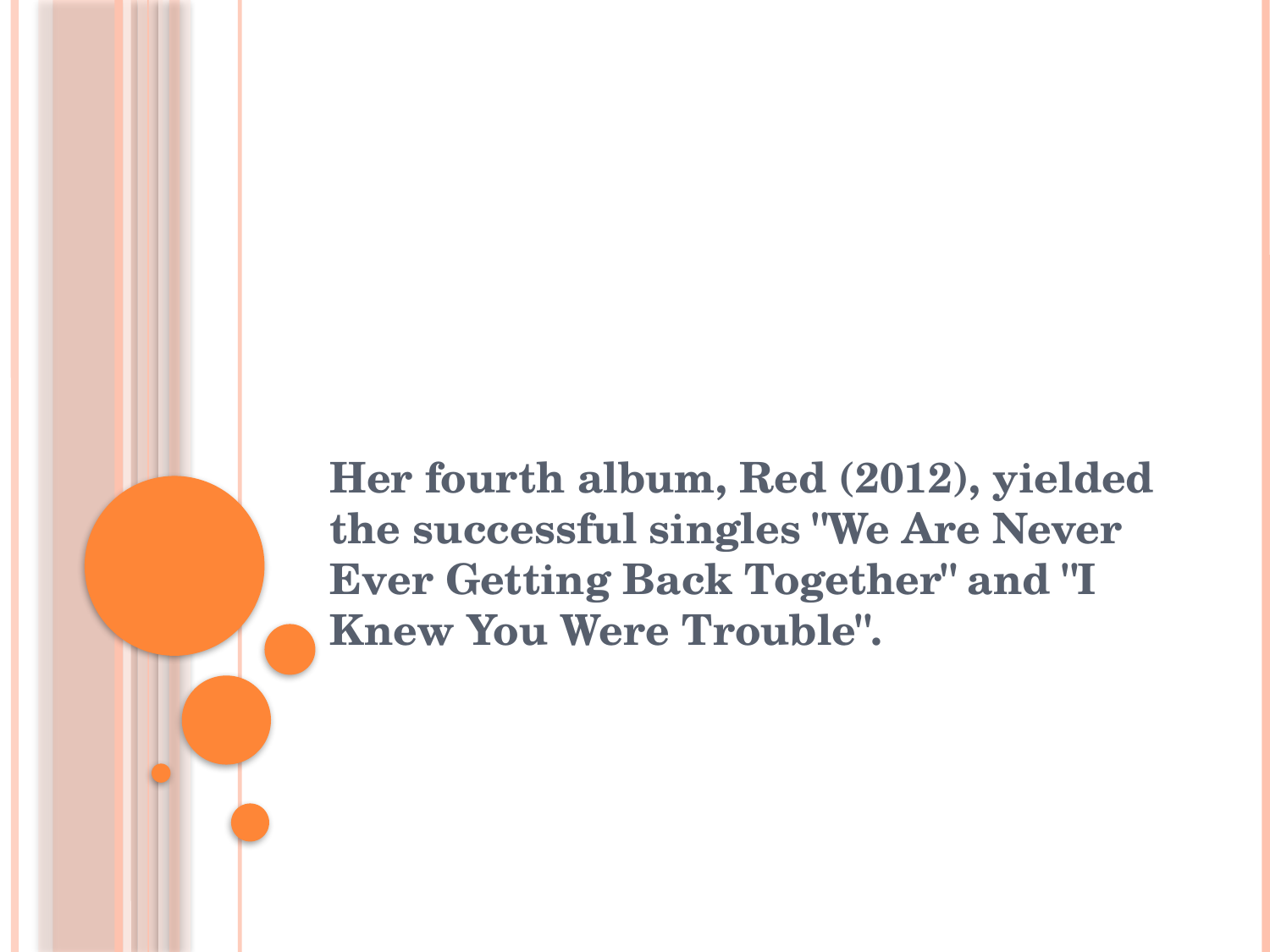

#
Her fourth album, Red (2012), yielded the successful singles "We Are Never Ever Getting Back Together" and "I Knew You Were Trouble".